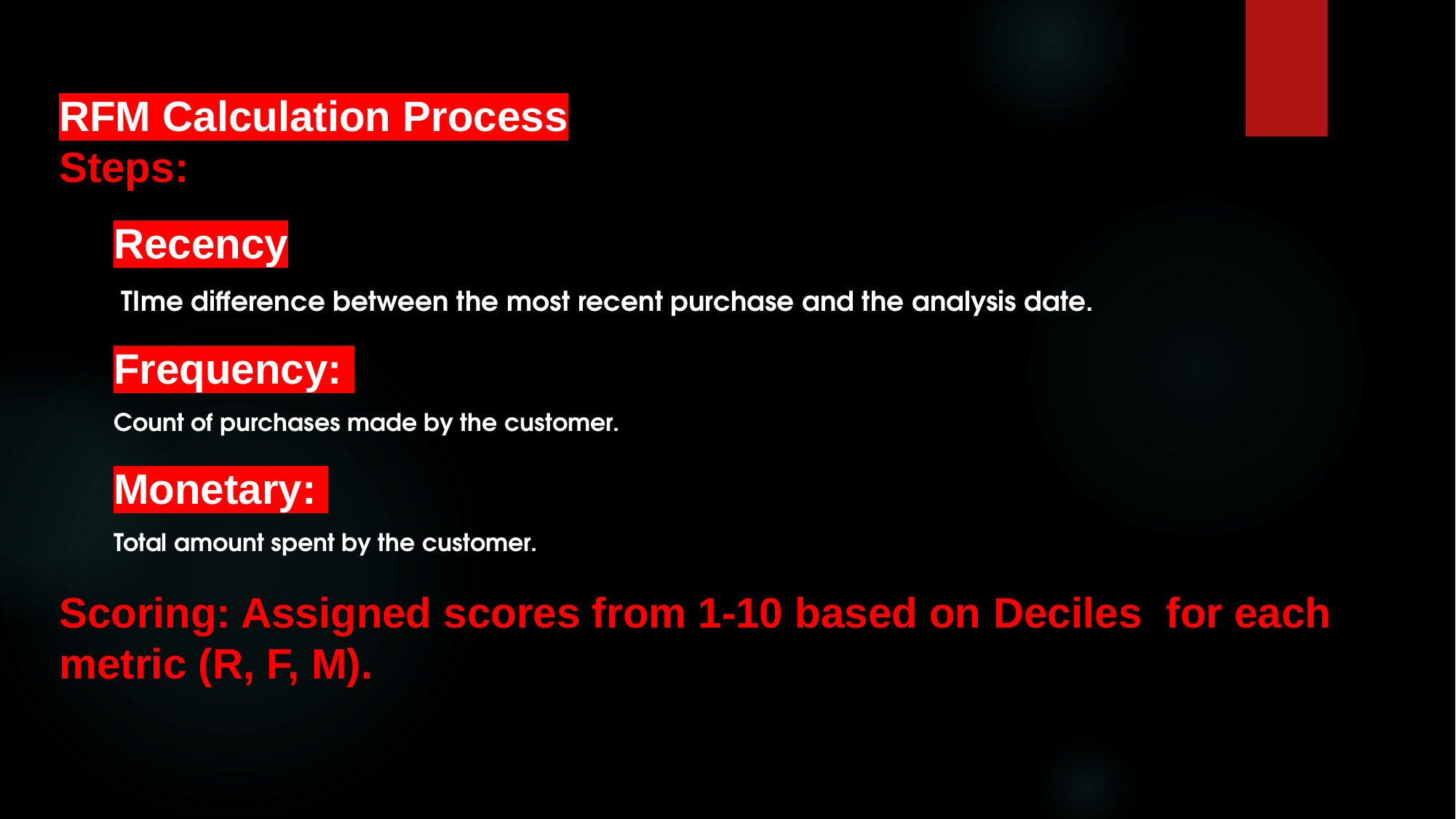

RFM Calculation Process
Steps:
Recency
 TIme difference between the most recent purchase and the analysis date.
Frequency:
Count of purchases made by the customer.
Monetary:
Total amount spent by the customer.

Scoring: Assigned scores from 1-10 based on Deciles  for each metric (R, F, M).